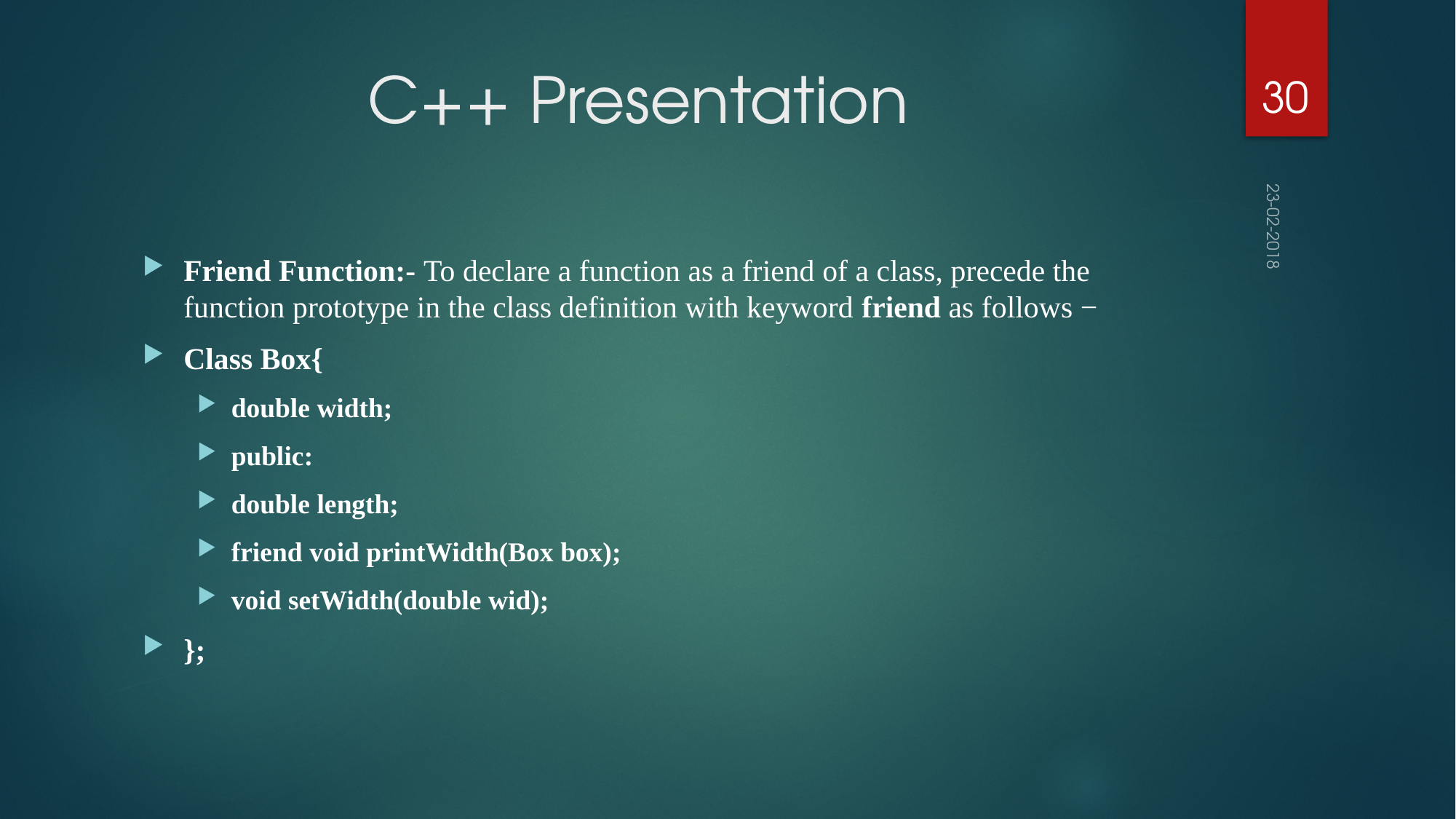

30
# C++ Presentation
23-02-2018
Friend Function:- To declare a function as a friend of a class, precede the function prototype in the class definition with keyword friend as follows −
Class Box{
double width;
public:
double length;
friend void printWidth(Box box);
void setWidth(double wid);
};